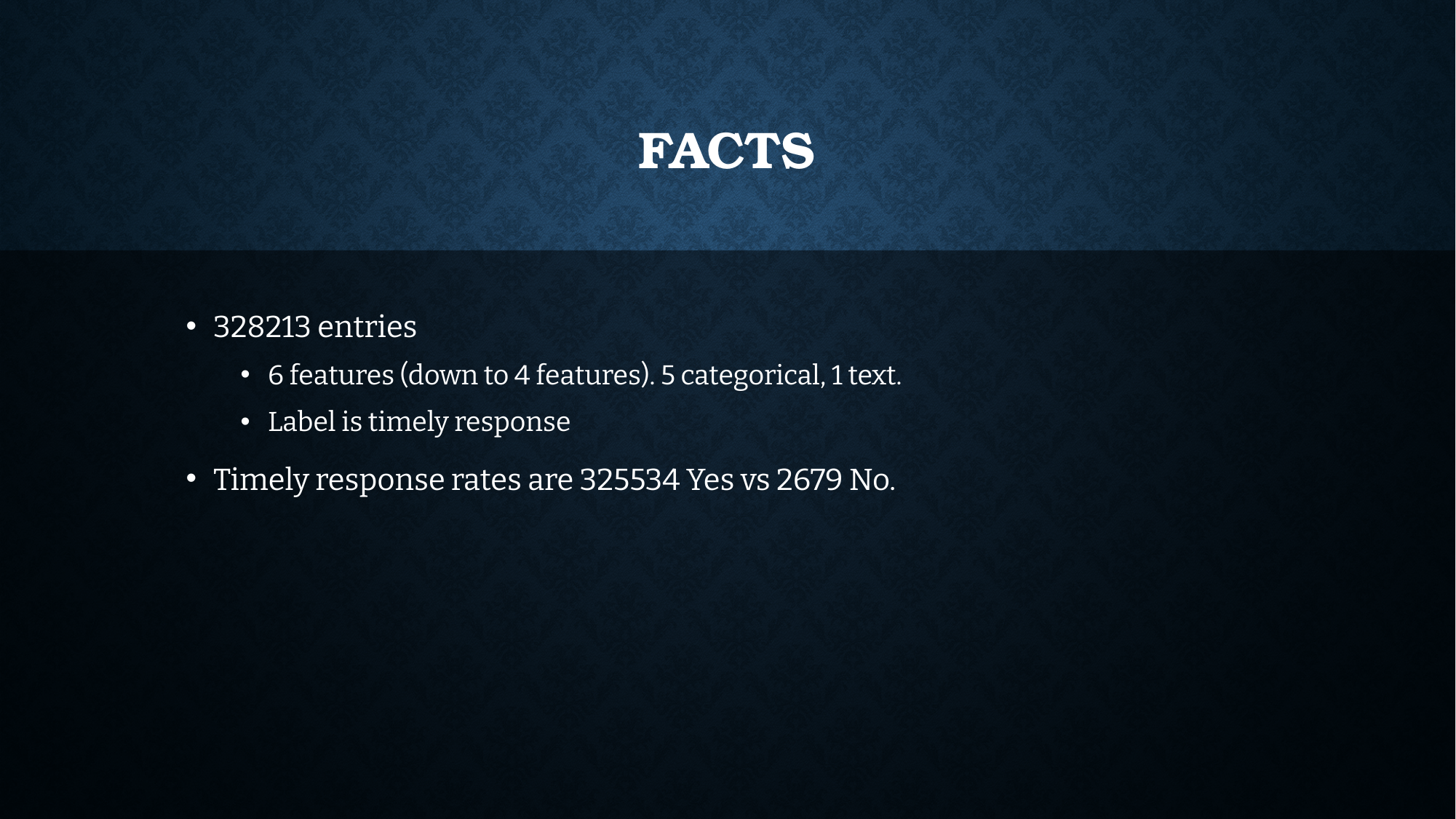

# Facts

328213 entries
6 features (down to 4 features). 5 categorical, 1 text.
Label is timely response
Timely response rates are 325534 Yes vs 2679 No.